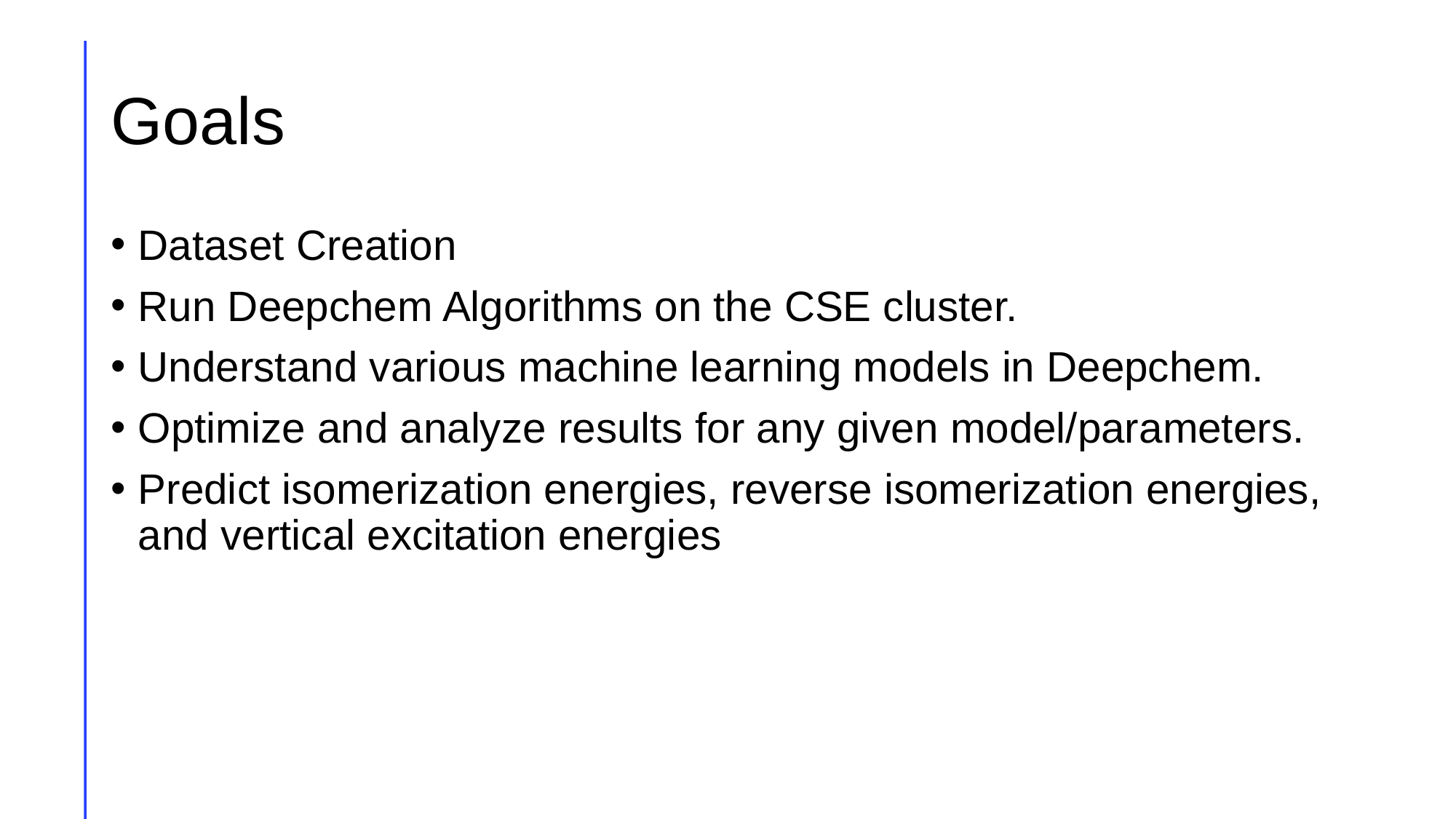

# Goals
Dataset Creation
Run Deepchem Algorithms on the CSE cluster.
Understand various machine learning models in Deepchem.
Optimize and analyze results for any given model/parameters.
Predict isomerization energies, reverse isomerization energies, and vertical excitation energies